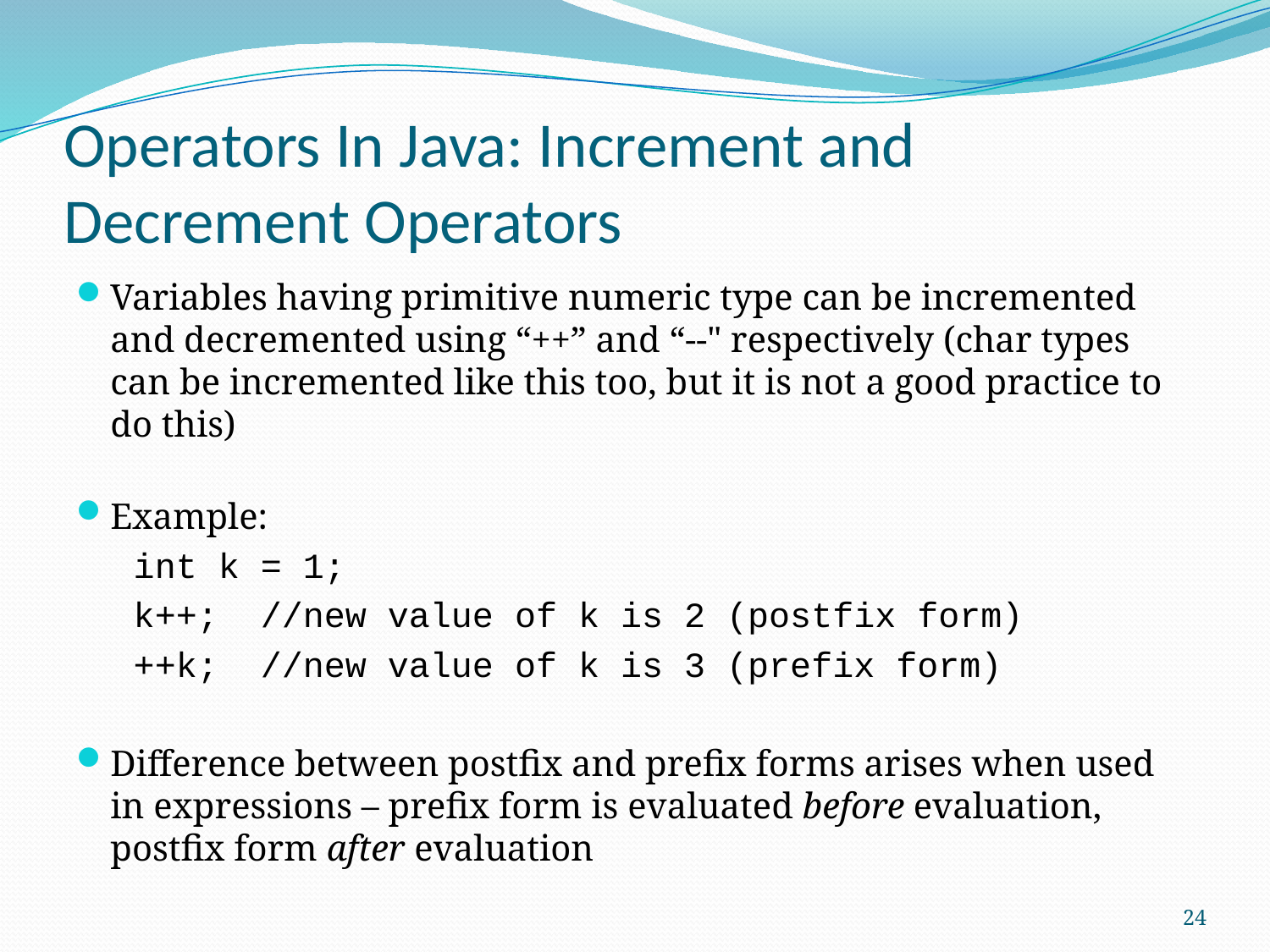

# Operators In Java: Increment and Decrement Operators
Variables having primitive numeric type can be incremented and decremented using “++” and “--" respectively (char types can be incremented like this too, but it is not a good practice to do this)
Example:
int k = 1;
k++;  //new value of k is 2 (postfix form)
++k;  //new value of k is 3 (prefix form)

Difference between postfix and prefix forms arises when used in expressions – prefix form is evaluated before evaluation, postfix form after evaluation
24